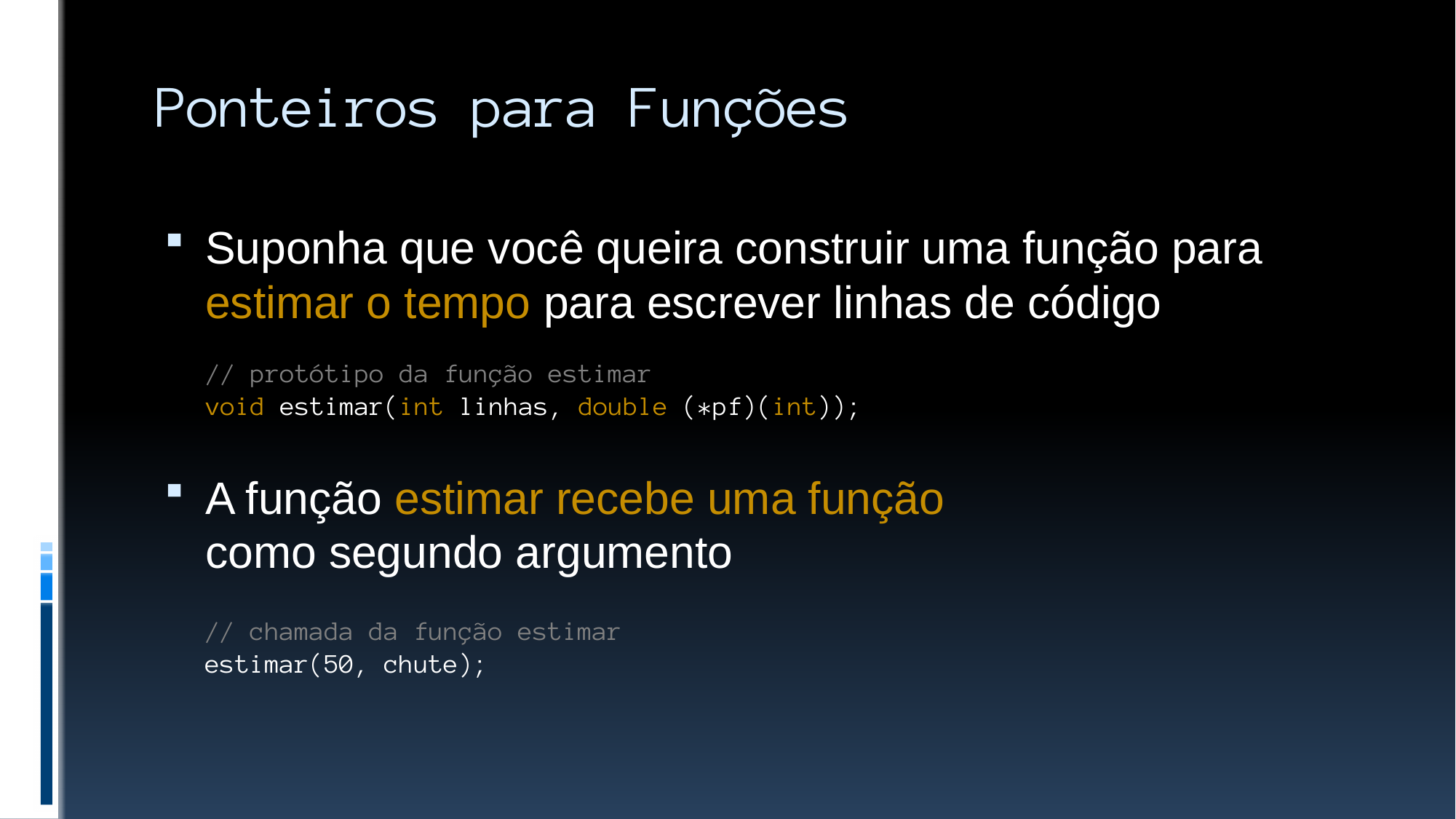

# Ponteiros para Funções
Suponha que você queira construir uma função para
estimar o tempo para escrever linhas de código

A função estimar recebe uma função
como segundo argumento
// protótipo da função estimar
void estimar(int linhas, double (*pf)(int));
// chamada da função estimar
estimar(50, chute);